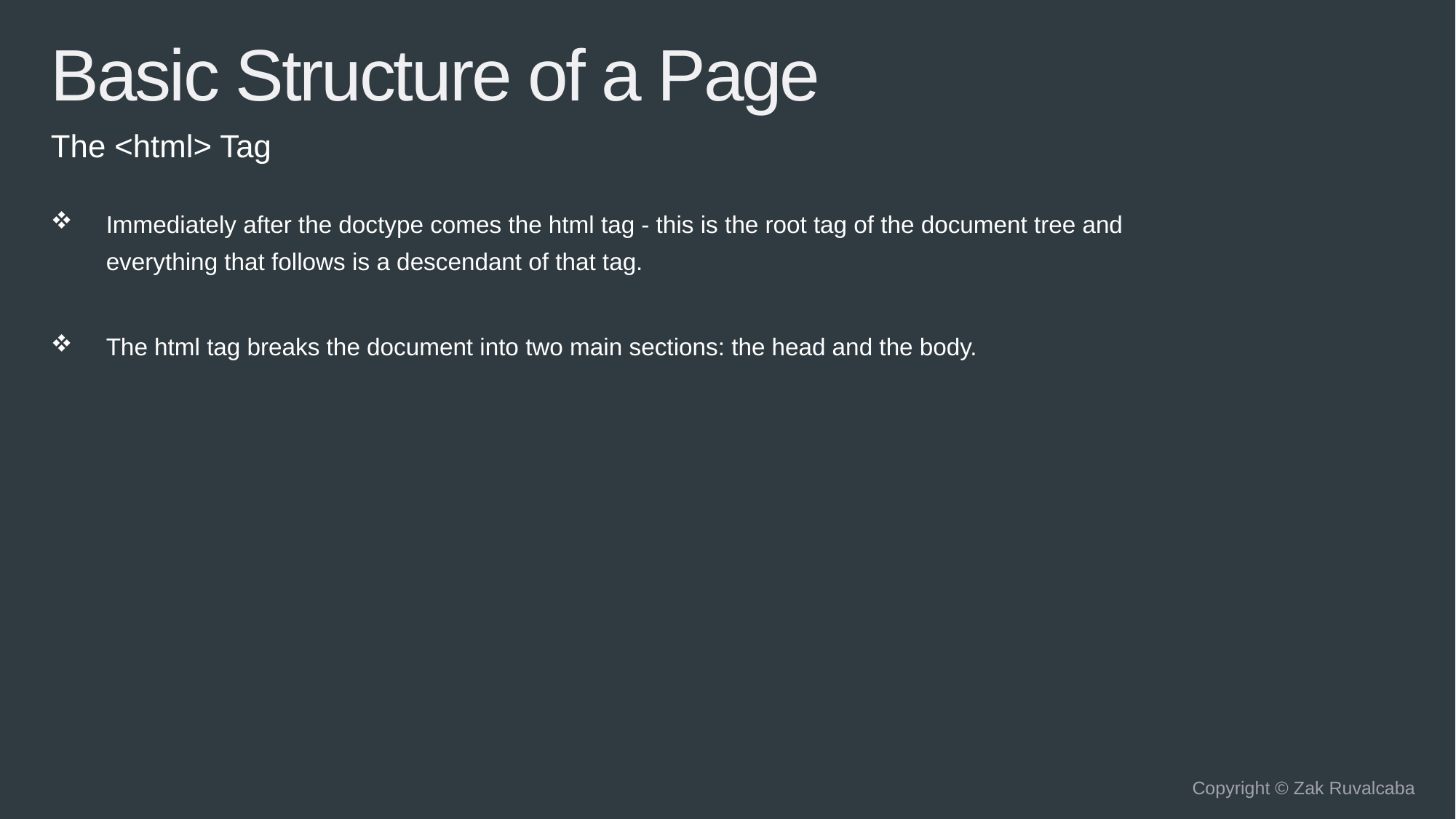

# Basic Structure of a Page
The <html> Tag
Immediately after the doctype comes the html tag - this is the root tag of the document tree and everything that follows is a descendant of that tag.

The html tag breaks the document into two main sections: the head and the body.